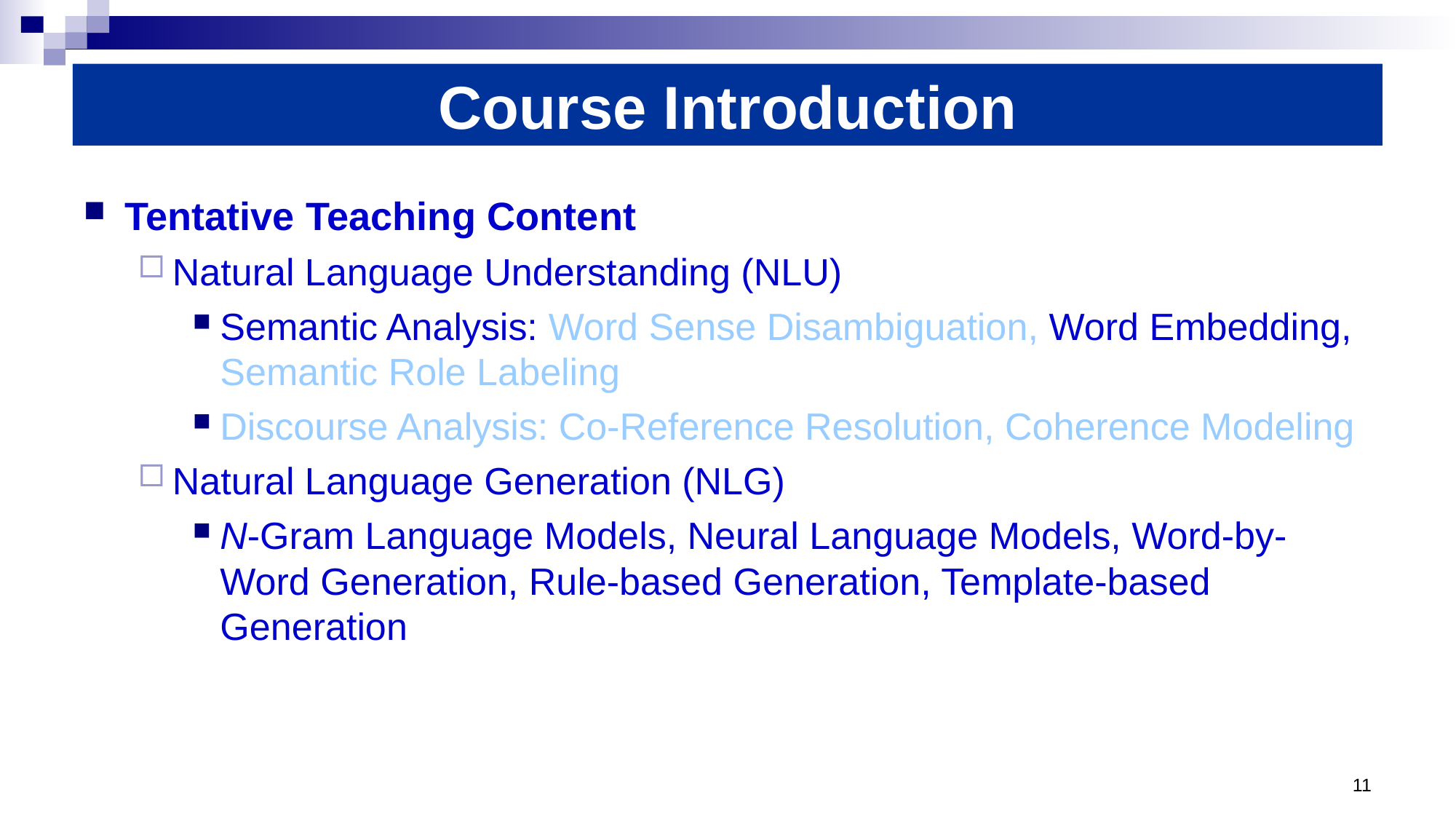

# Course Introduction
Tentative Teaching Content
Natural Language Understanding (NLU)
Semantic Analysis: Word Sense Disambiguation, Word Embedding, Semantic Role Labeling
Discourse Analysis: Co-Reference Resolution, Coherence Modeling
Natural Language Generation (NLG)
N-Gram Language Models, Neural Language Models, Word-by-Word Generation, Rule-based Generation, Template-based Generation
11